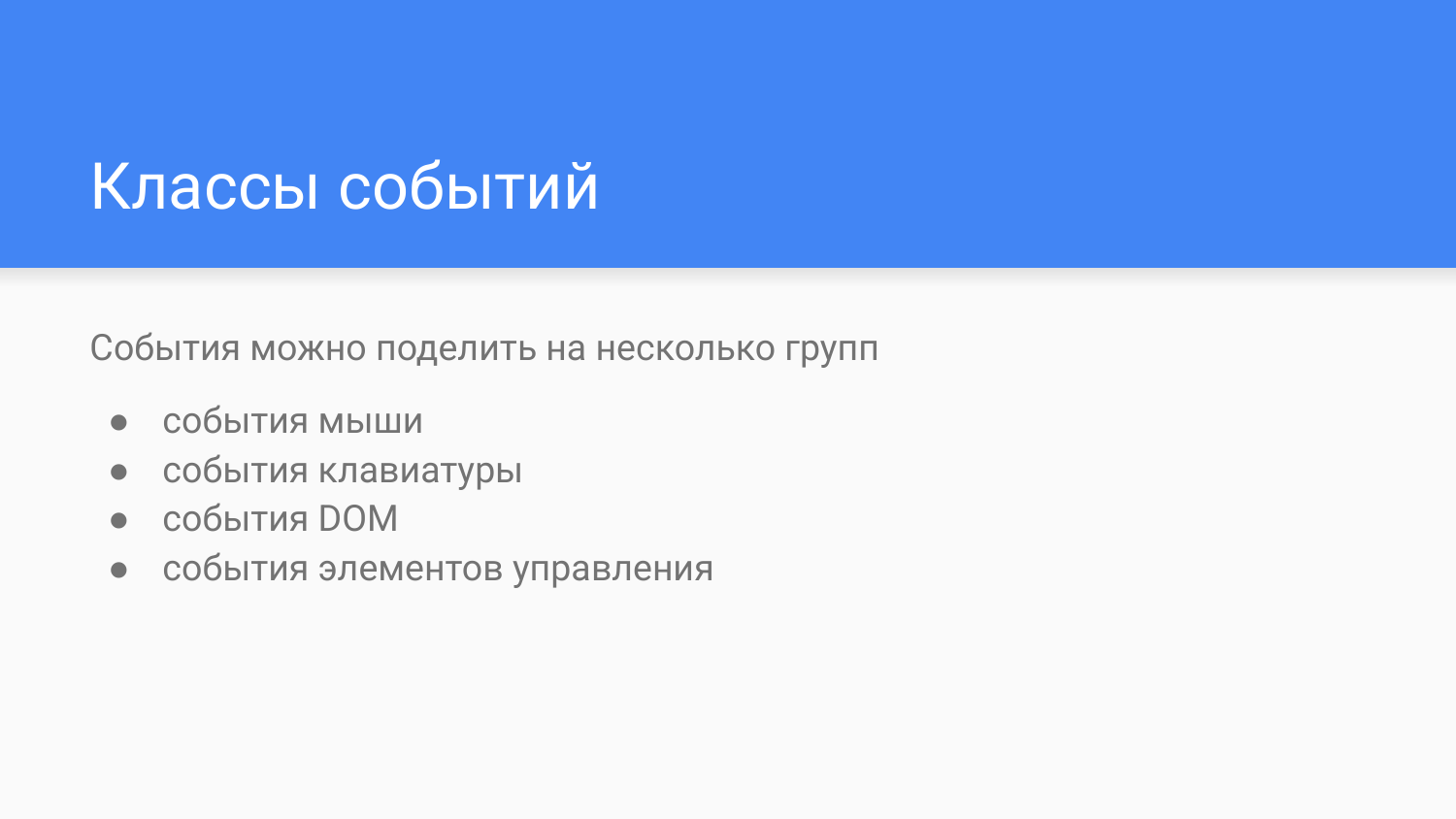

# Классы событий
События можно поделить на несколько групп
события мыши
события клавиатуры
события DOM
события элементов управления